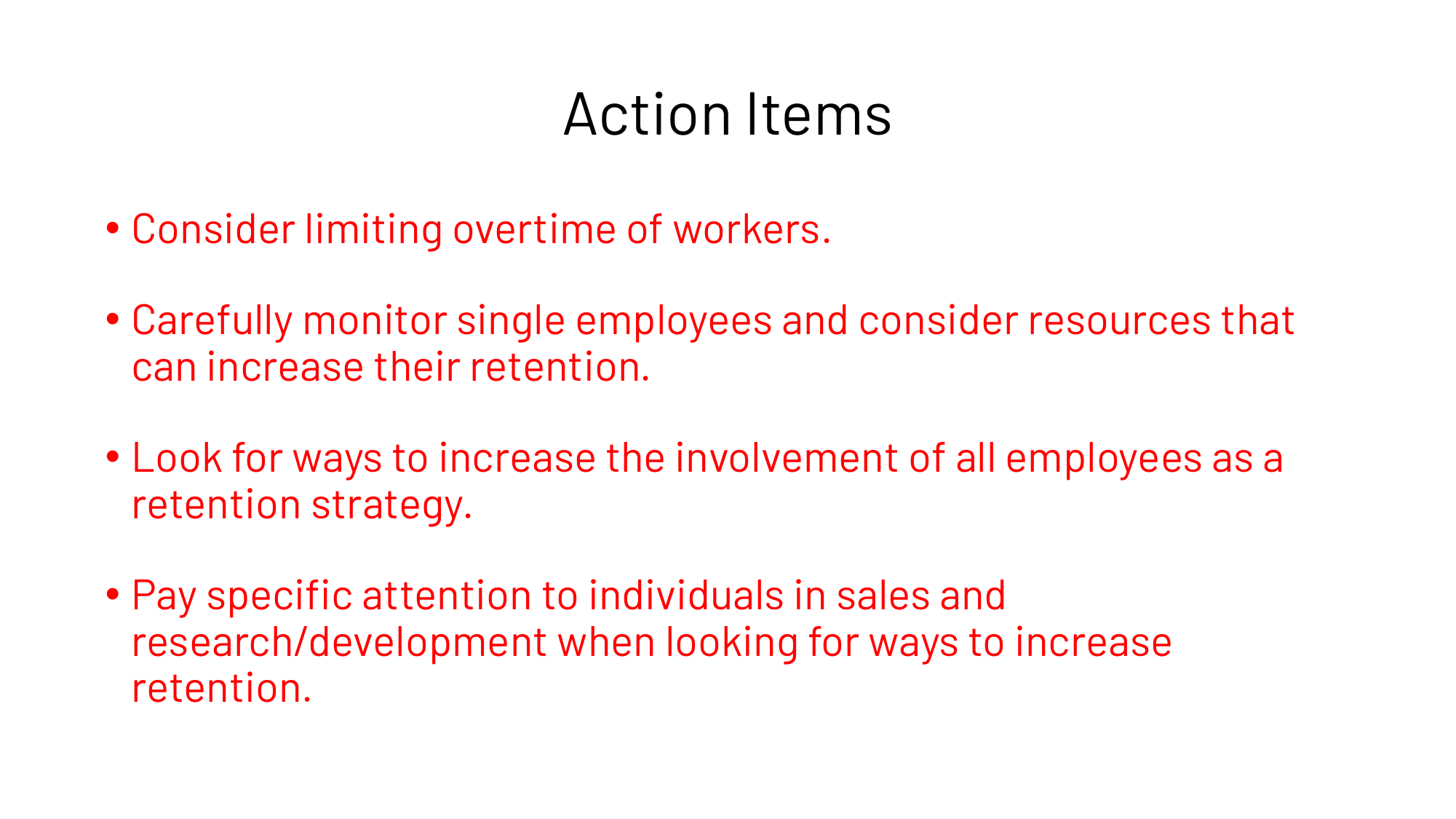

# Action Items
Consider limiting overtime of workers.
Carefully monitor single employees and consider resources that can increase their retention.
Look for ways to increase the involvement of all employees as a retention strategy.
Pay specific attention to individuals in sales and research/development when looking for ways to increase retention.